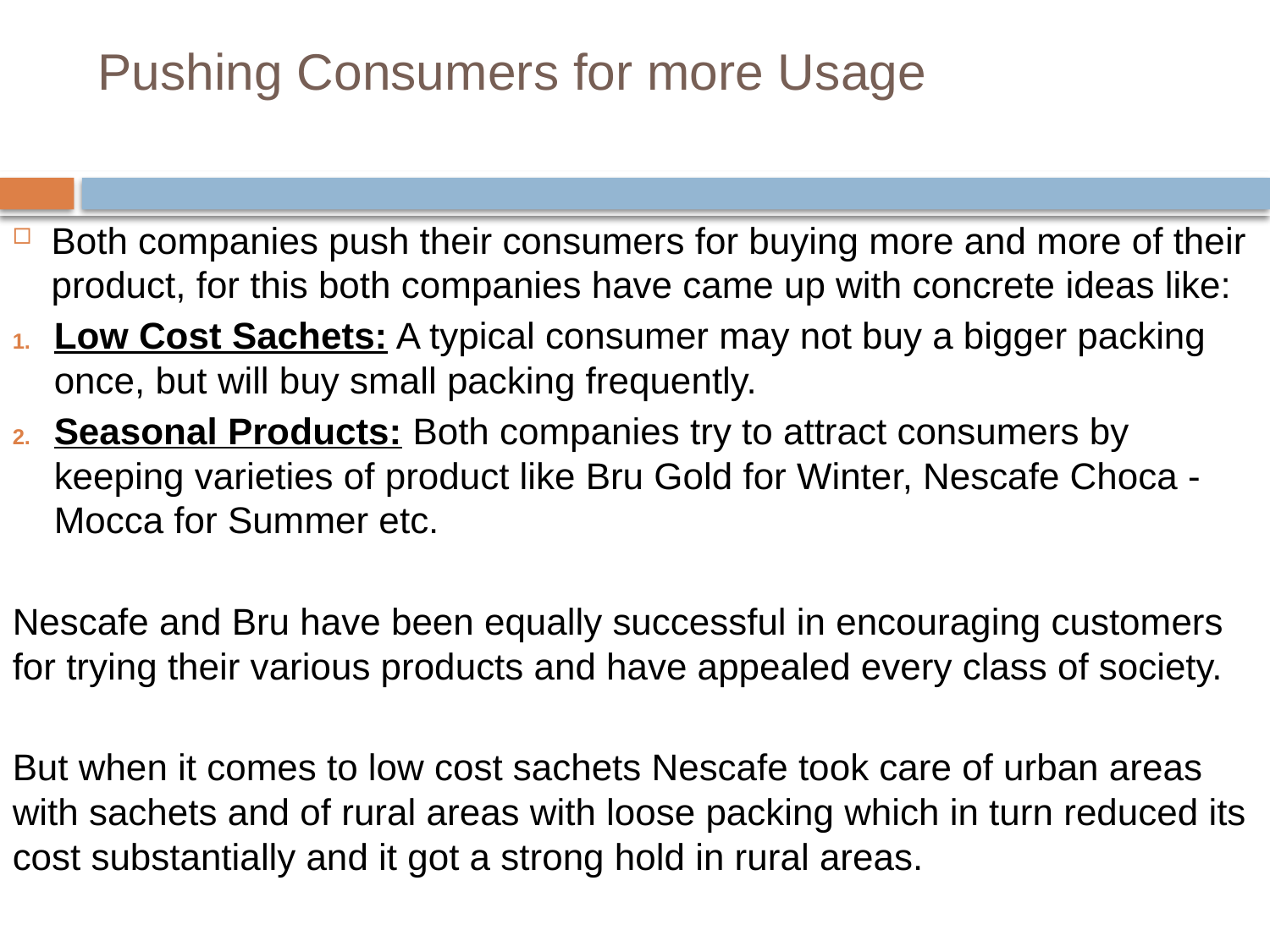

# Pushing Consumers for more Usage
Both companies push their consumers for buying more and more of their product, for this both companies have came up with concrete ideas like:
Low Cost Sachets: A typical consumer may not buy a bigger packing once, but will buy small packing frequently.
Seasonal Products: Both companies try to attract consumers by keeping varieties of product like Bru Gold for Winter, Nescafe Choca - Mocca for Summer etc.

Nescafe and Bru have been equally successful in encouraging customers for trying their various products and have appealed every class of society.

But when it comes to low cost sachets Nescafe took care of urban areas with sachets and of rural areas with loose packing which in turn reduced its cost substantially and it got a strong hold in rural areas.